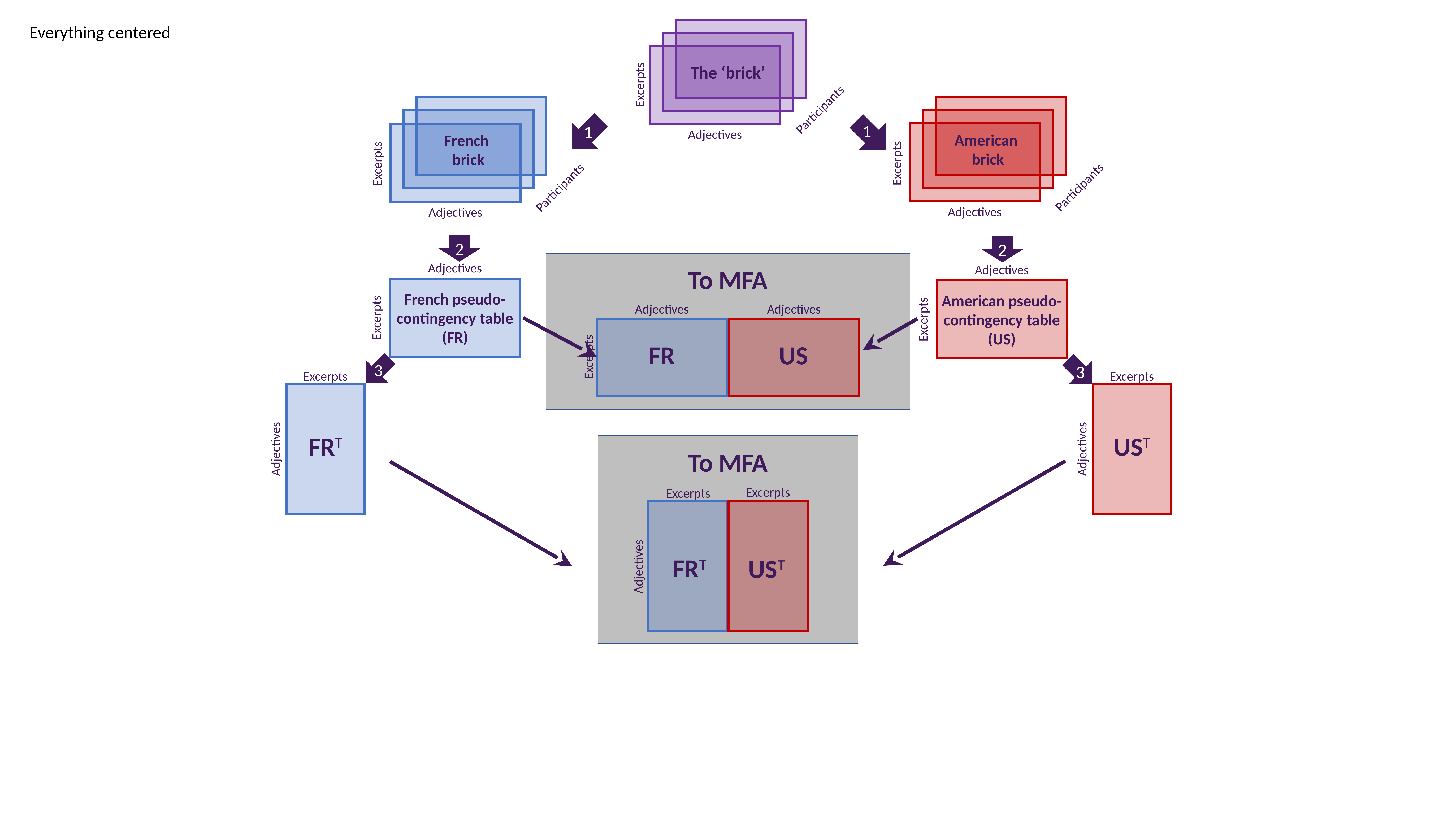

Everything centered

The ‘brick’
Participants
Excerpts

American
brick
Participants
Excerpts
Adjectives

French
brick
Participants
Excerpts
Adjectives

1

1
Adjectives

2

2

Adjectives

French pseudo-contingency table (FR)
Excerpts
Adjectives

American pseudo-contingency table (US)
Excerpts
To MFA
Adjectives
Adjectives

FR
US
Excerpts

3

3
Excerpts

FRT
Adjectives
Excerpts

UST
Adjectives

To MFA
Excerpts
Excerpts

FRT
UST
Adjectives